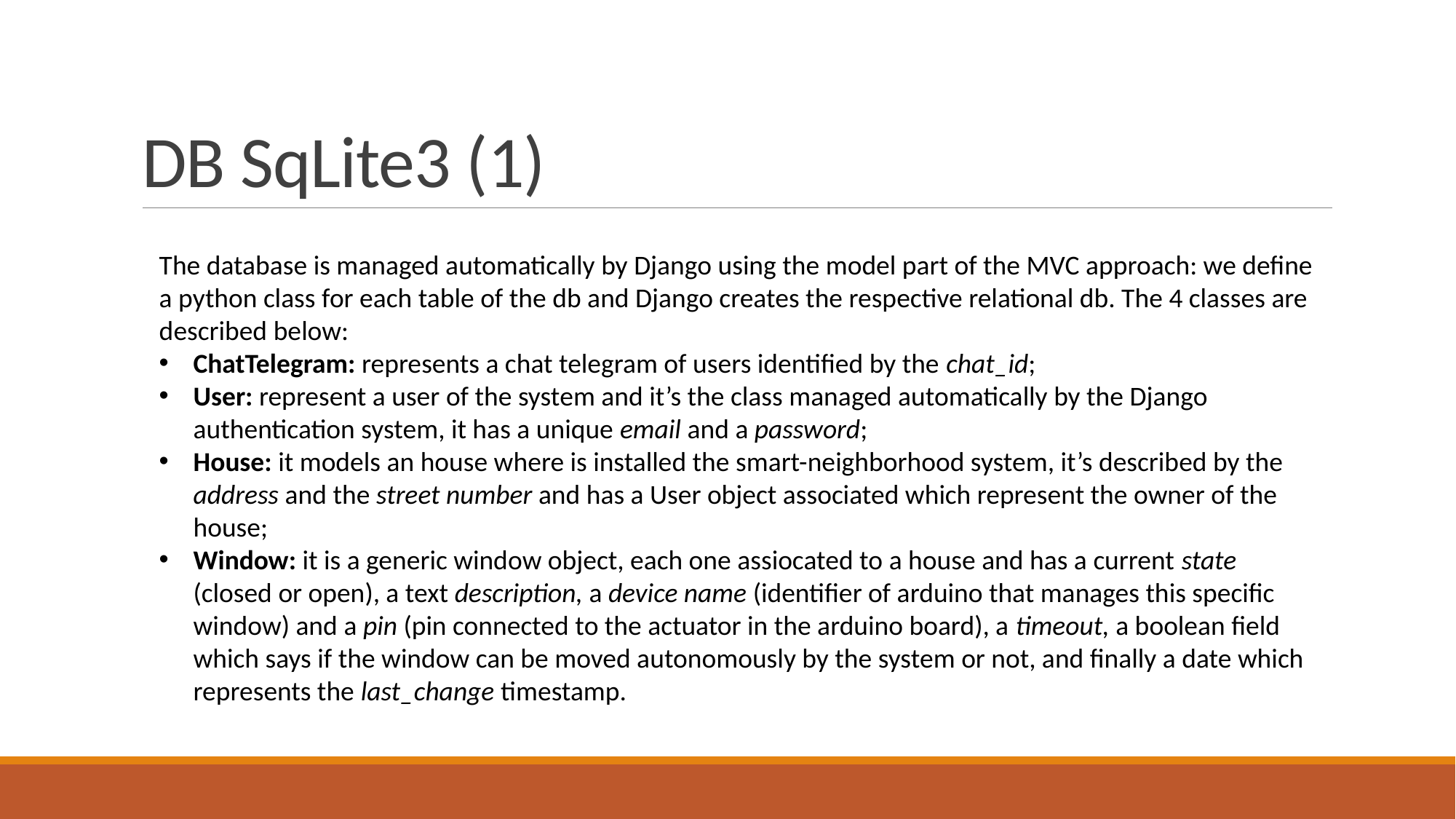

# DB SqLite3 (1)
The database is managed automatically by Django using the model part of the MVC approach: we define a python class for each table of the db and Django creates the respective relational db. The 4 classes are described below:
ChatTelegram: represents a chat telegram of users identified by the chat_id;
User: represent a user of the system and it’s the class managed automatically by the Django authentication system, it has a unique email and a password;
House: it models an house where is installed the smart-neighborhood system, it’s described by the address and the street number and has a User object associated which represent the owner of the house;
Window: it is a generic window object, each one assiocated to a house and has a current state (closed or open), a text description, a device name (identifier of arduino that manages this specific window) and a pin (pin connected to the actuator in the arduino board), a timeout, a boolean field which says if the window can be moved autonomously by the system or not, and finally a date which represents the last_change timestamp.